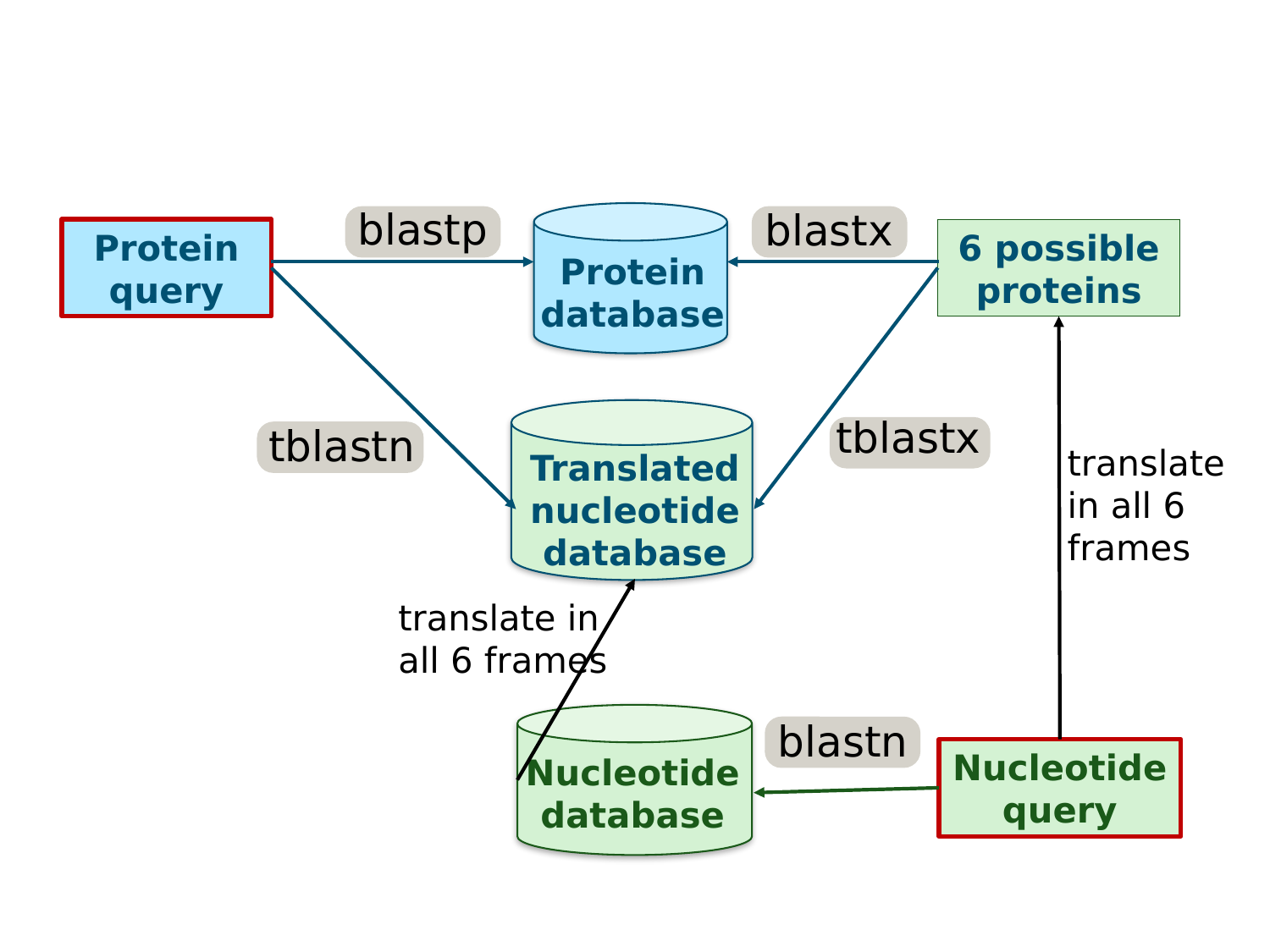

Protein database

blastx

blastp
Protein query
6 possible proteins

Translated nucleotide database

tblastx
tblastn
translate in all 6 frames
translate in all 6 frames

Nucleotide database

blastn
Nucleotide query